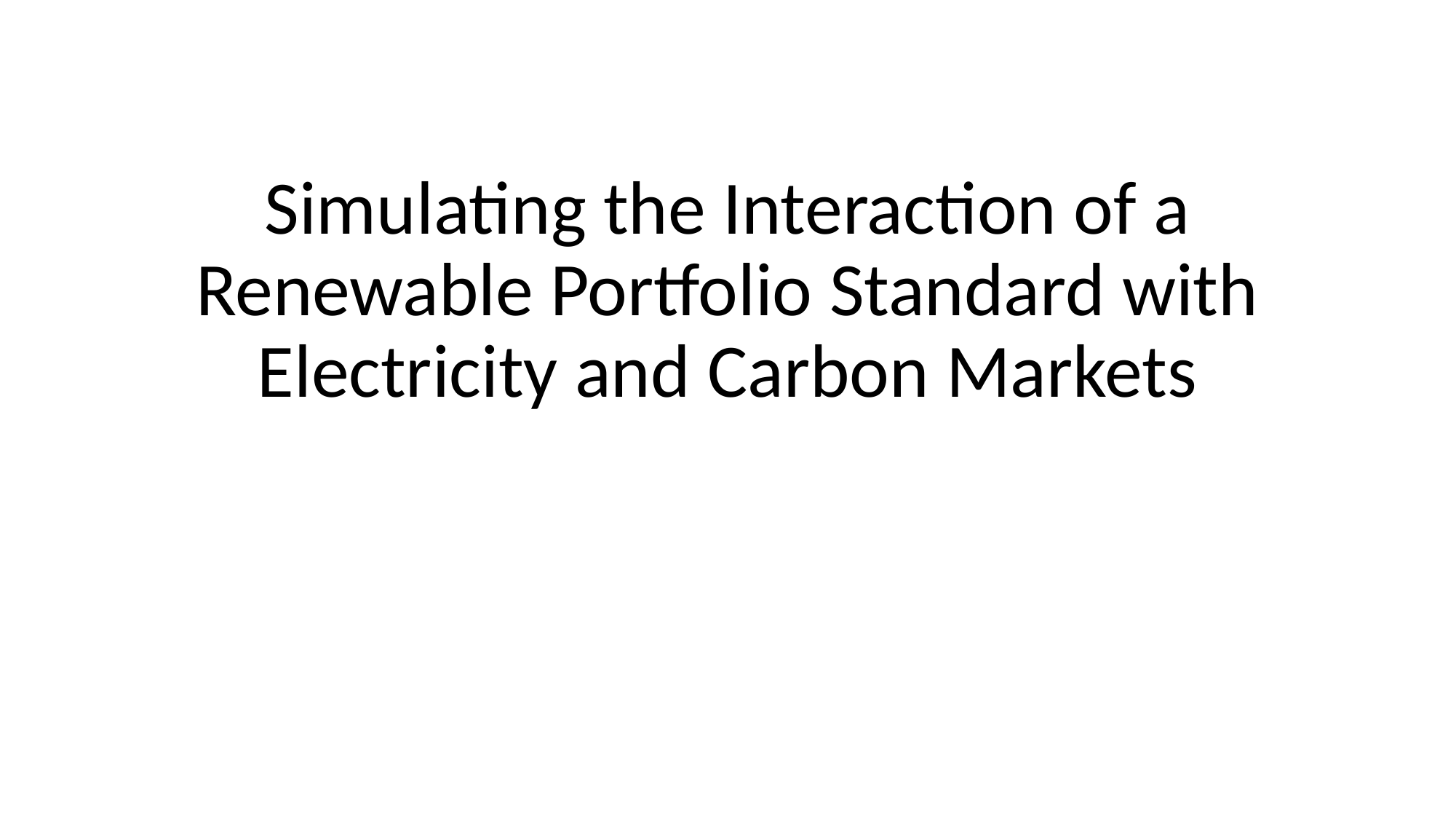

# Simulating the Interaction of a Renewable Portfolio Standard with Electricity and Carbon Markets